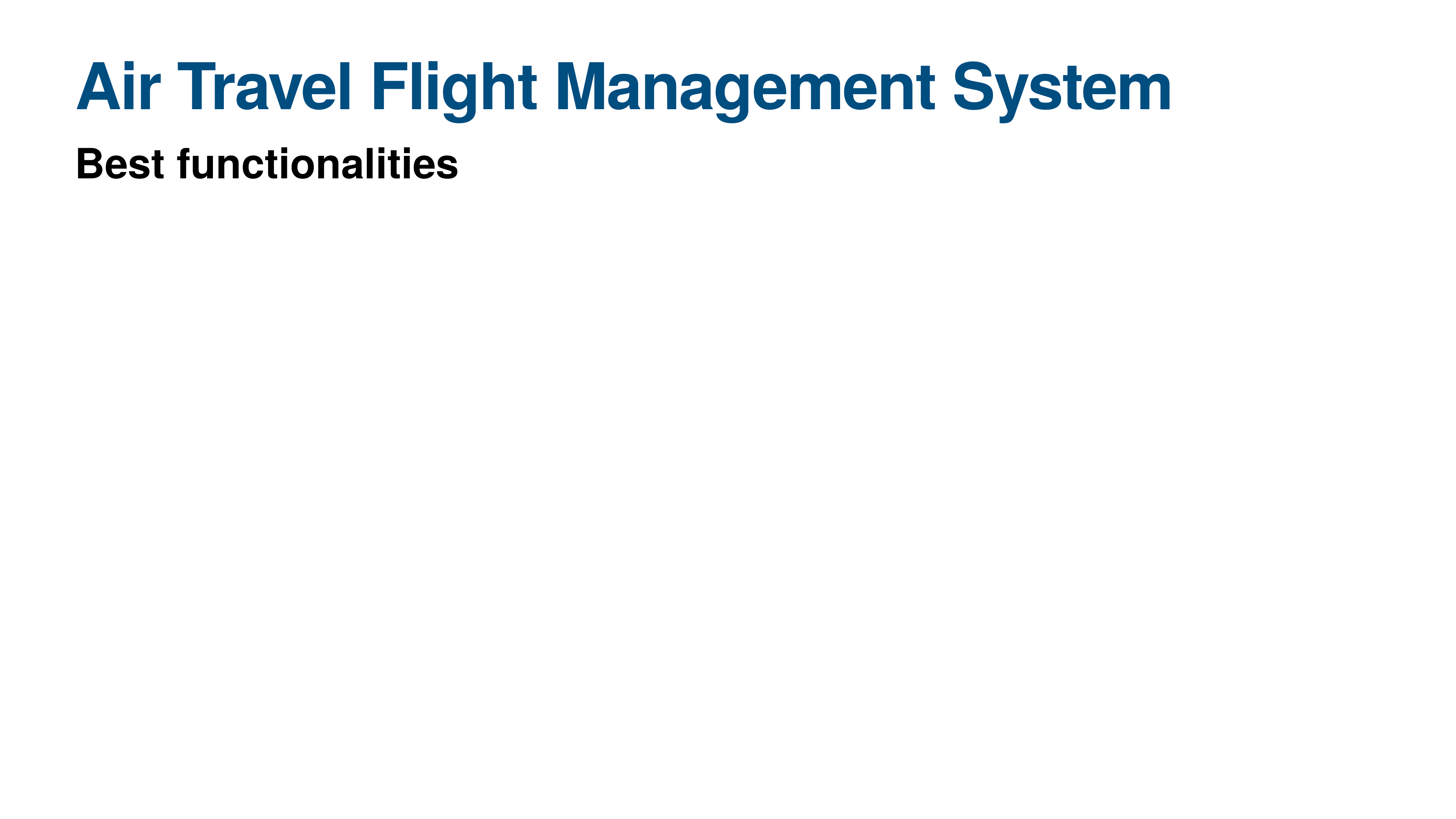

# Air Travel Flight Management System
Best functionalities